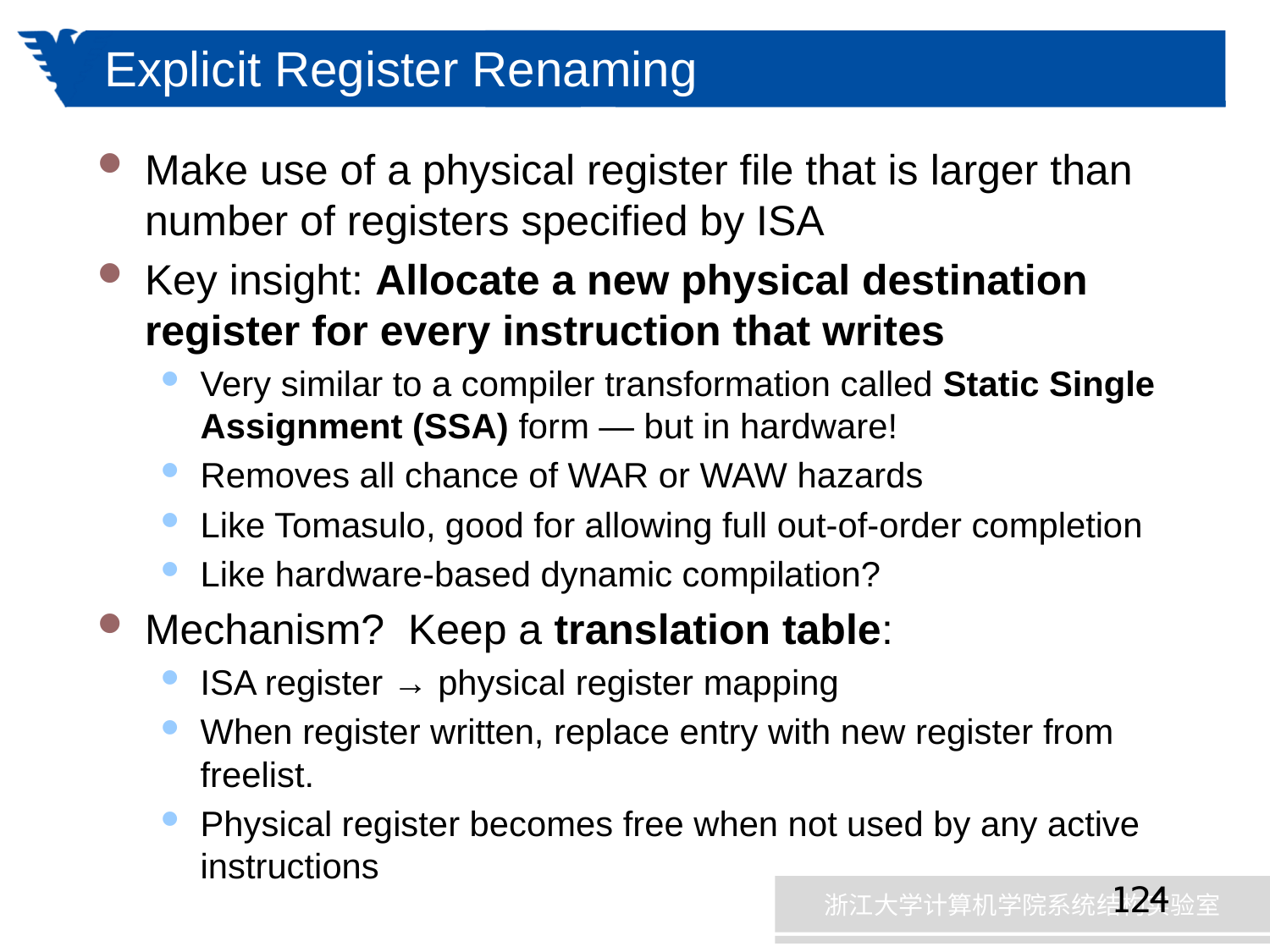

# Explicit Register Renaming
Make use of a physical register file that is larger than number of registers specified by ISA
Key insight: Allocate a new physical destination register for every instruction that writes
Very similar to a compiler transformation called Static Single Assignment (SSA) form — but in hardware!
Removes all chance of WAR or WAW hazards
Like Tomasulo, good for allowing full out-of-order completion
Like hardware-based dynamic compilation?
Mechanism?  Keep a translation table:
ISA register → physical register mapping
When register written, replace entry with new register from freelist.
Physical register becomes free when not used by any active instructions